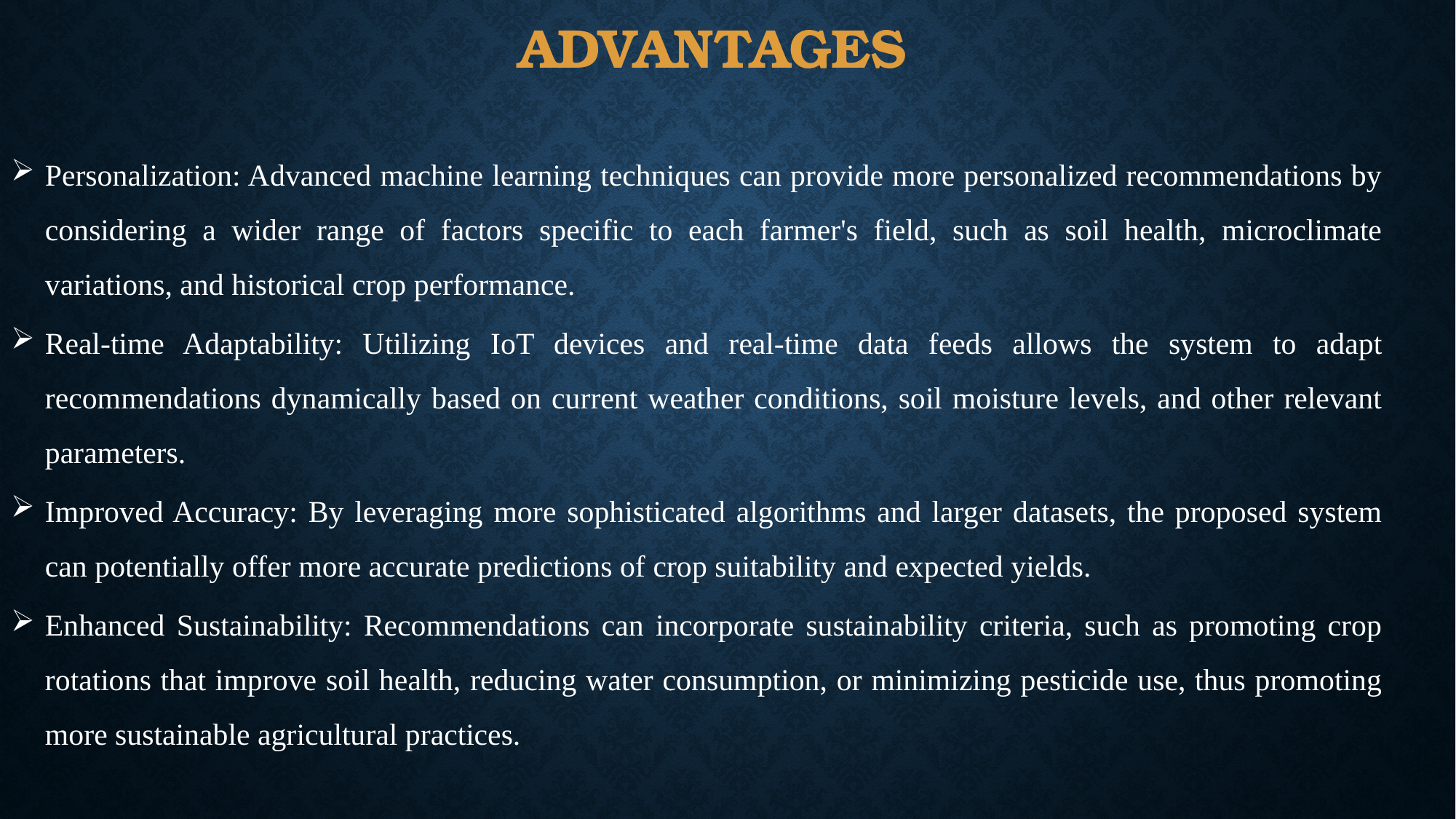

# advantages
10
Personalization: Advanced machine learning techniques can provide more personalized recommendations by considering a wider range of factors specific to each farmer's field, such as soil health, microclimate variations, and historical crop performance.
Real-time Adaptability: Utilizing IoT devices and real-time data feeds allows the system to adapt recommendations dynamically based on current weather conditions, soil moisture levels, and other relevant parameters.
Improved Accuracy: By leveraging more sophisticated algorithms and larger datasets, the proposed system can potentially offer more accurate predictions of crop suitability and expected yields.
Enhanced Sustainability: Recommendations can incorporate sustainability criteria, such as promoting crop rotations that improve soil health, reducing water consumption, or minimizing pesticide use, thus promoting more sustainable agricultural practices.